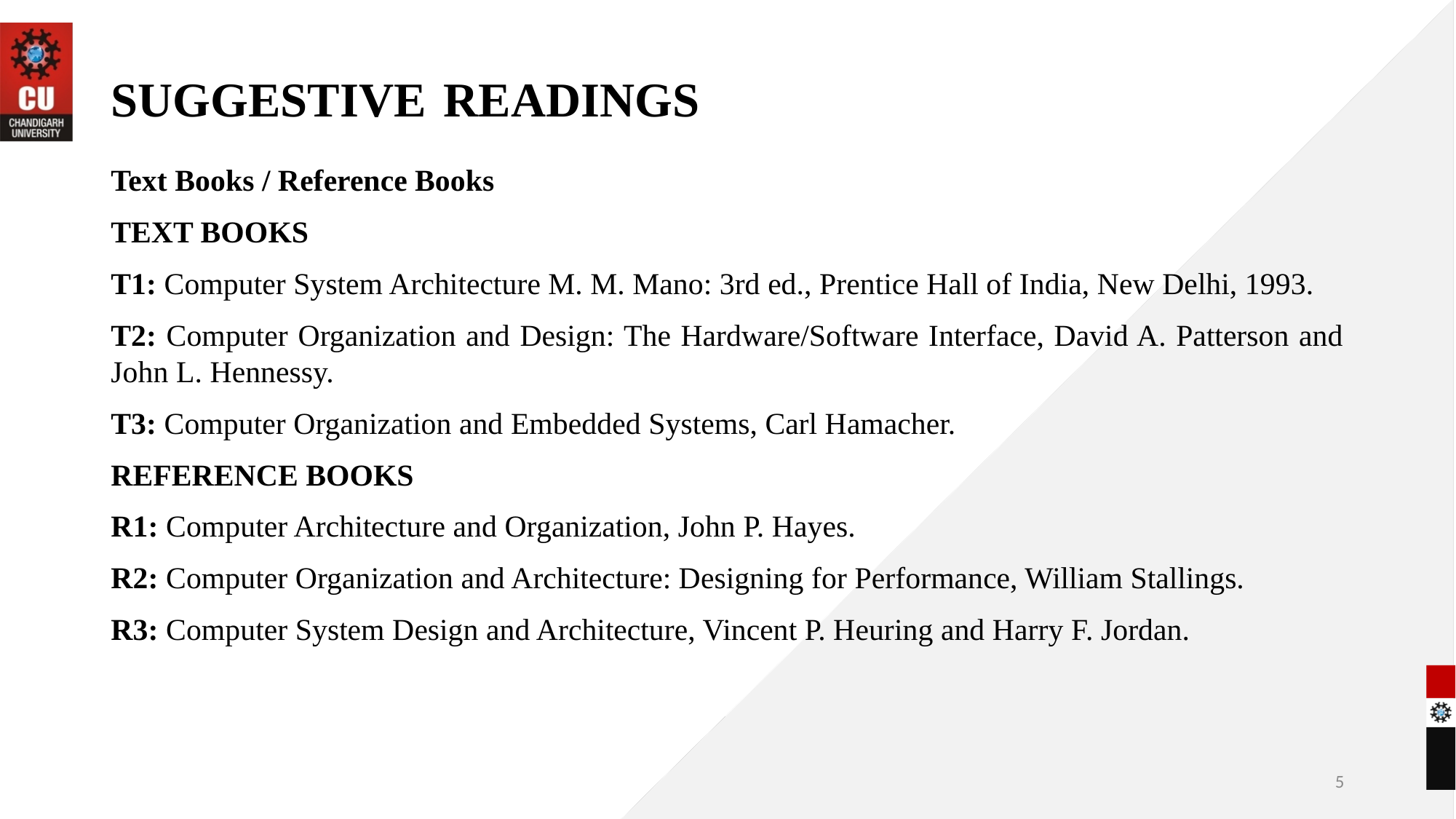

# SUGGESTIVE READINGS
Text Books / Reference Books
TEXT BOOKS
T1: Computer System Architecture M. M. Mano: 3rd ed., Prentice Hall of India, New Delhi, 1993.
T2: Computer Organization and Design: The Hardware/Software Interface, David A. Patterson and John L. Hennessy.
T3: Computer Organization and Embedded Systems, Carl Hamacher.
REFERENCE BOOKS
R1: Computer Architecture and Organization, John P. Hayes.
R2: Computer Organization and Architecture: Designing for Performance, William Stallings.
R3: Computer System Design and Architecture, Vincent P. Heuring and Harry F. Jordan.
5